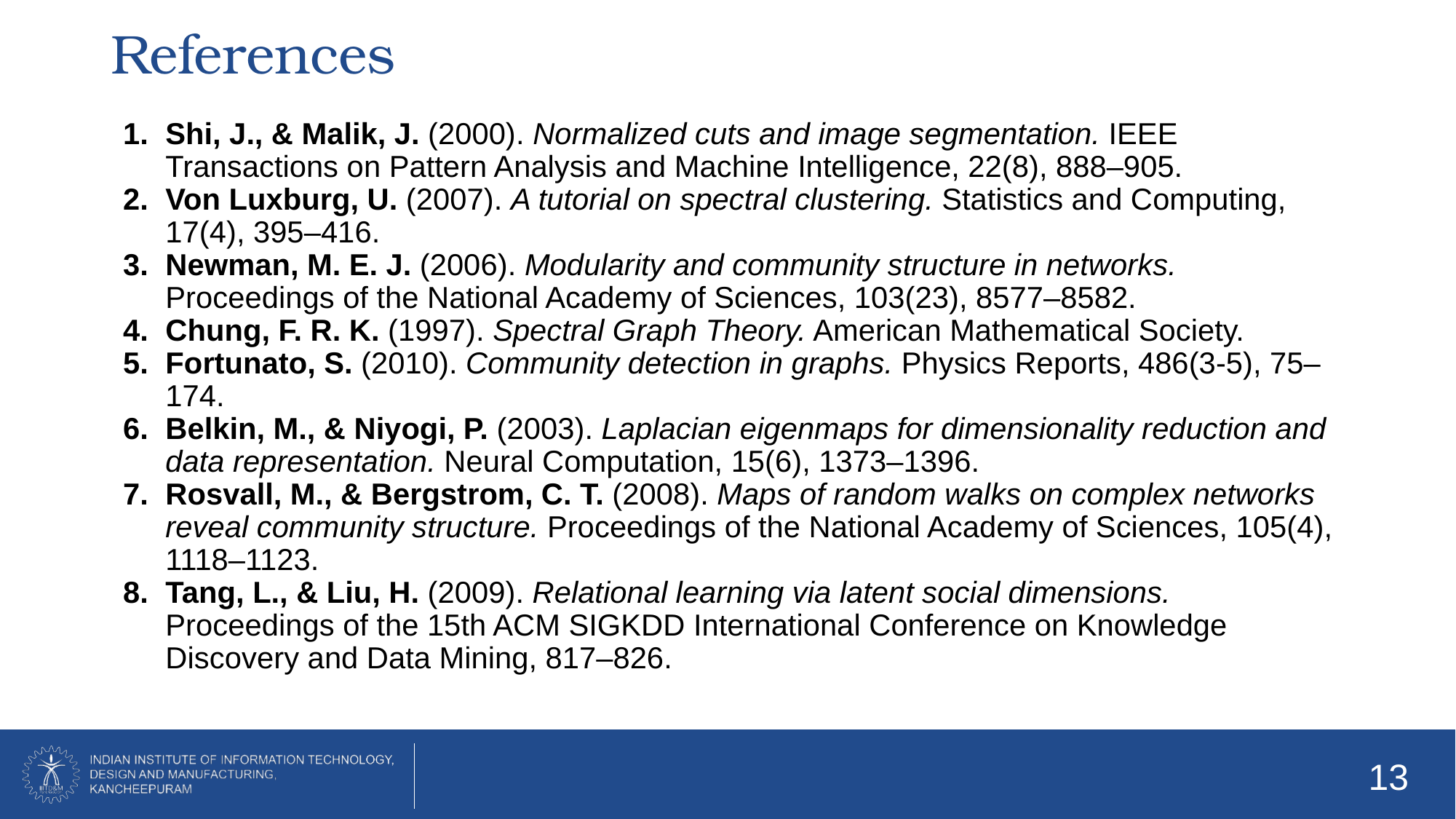

# References
Shi, J., & Malik, J. (2000). Normalized cuts and image segmentation. IEEE Transactions on Pattern Analysis and Machine Intelligence, 22(8), 888–905.
Von Luxburg, U. (2007). A tutorial on spectral clustering. Statistics and Computing, 17(4), 395–416.
Newman, M. E. J. (2006). Modularity and community structure in networks. Proceedings of the National Academy of Sciences, 103(23), 8577–8582.
Chung, F. R. K. (1997). Spectral Graph Theory. American Mathematical Society.
Fortunato, S. (2010). Community detection in graphs. Physics Reports, 486(3-5), 75–174.
Belkin, M., & Niyogi, P. (2003). Laplacian eigenmaps for dimensionality reduction and data representation. Neural Computation, 15(6), 1373–1396.
Rosvall, M., & Bergstrom, C. T. (2008). Maps of random walks on complex networks reveal community structure. Proceedings of the National Academy of Sciences, 105(4), 1118–1123.
Tang, L., & Liu, H. (2009). Relational learning via latent social dimensions. Proceedings of the 15th ACM SIGKDD International Conference on Knowledge Discovery and Data Mining, 817–826.
13